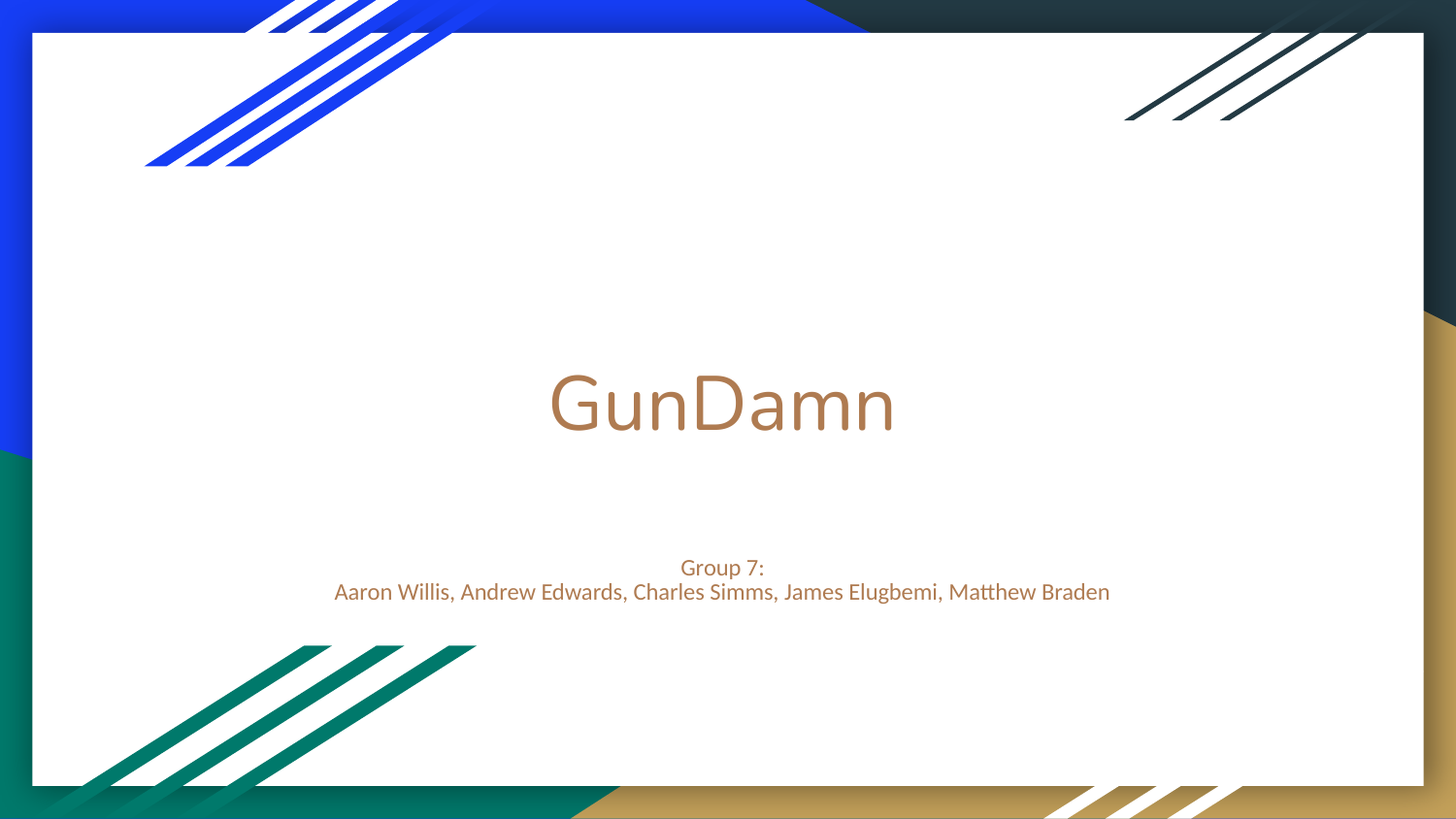

# GunDamn
Group 7:
Aaron Willis, Andrew Edwards, Charles Simms, James Elugbemi, Matthew Braden